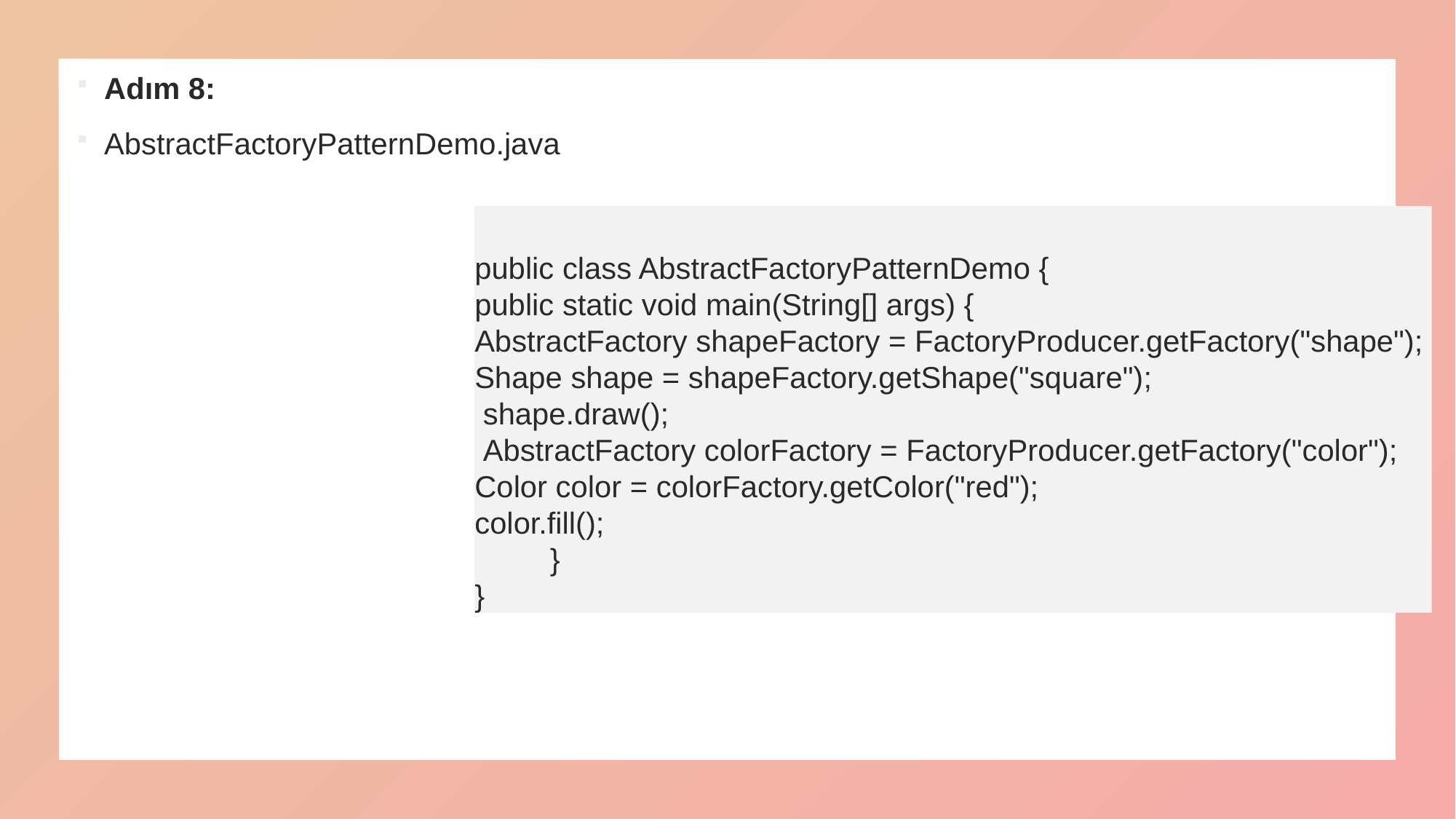

Adım 8:
AbstractFactoryPatternDemo.java

public class AbstractFactoryPatternDemo {
public static void main(String[] args) {
AbstractFactory shapeFactory = FactoryProducer.getFactory("shape");
Shape shape = shapeFactory.getShape("square");
 shape.draw();
 AbstractFactory colorFactory = FactoryProducer.getFactory("color");
Color color = colorFactory.getColor("red");
color.fill();
         }
}